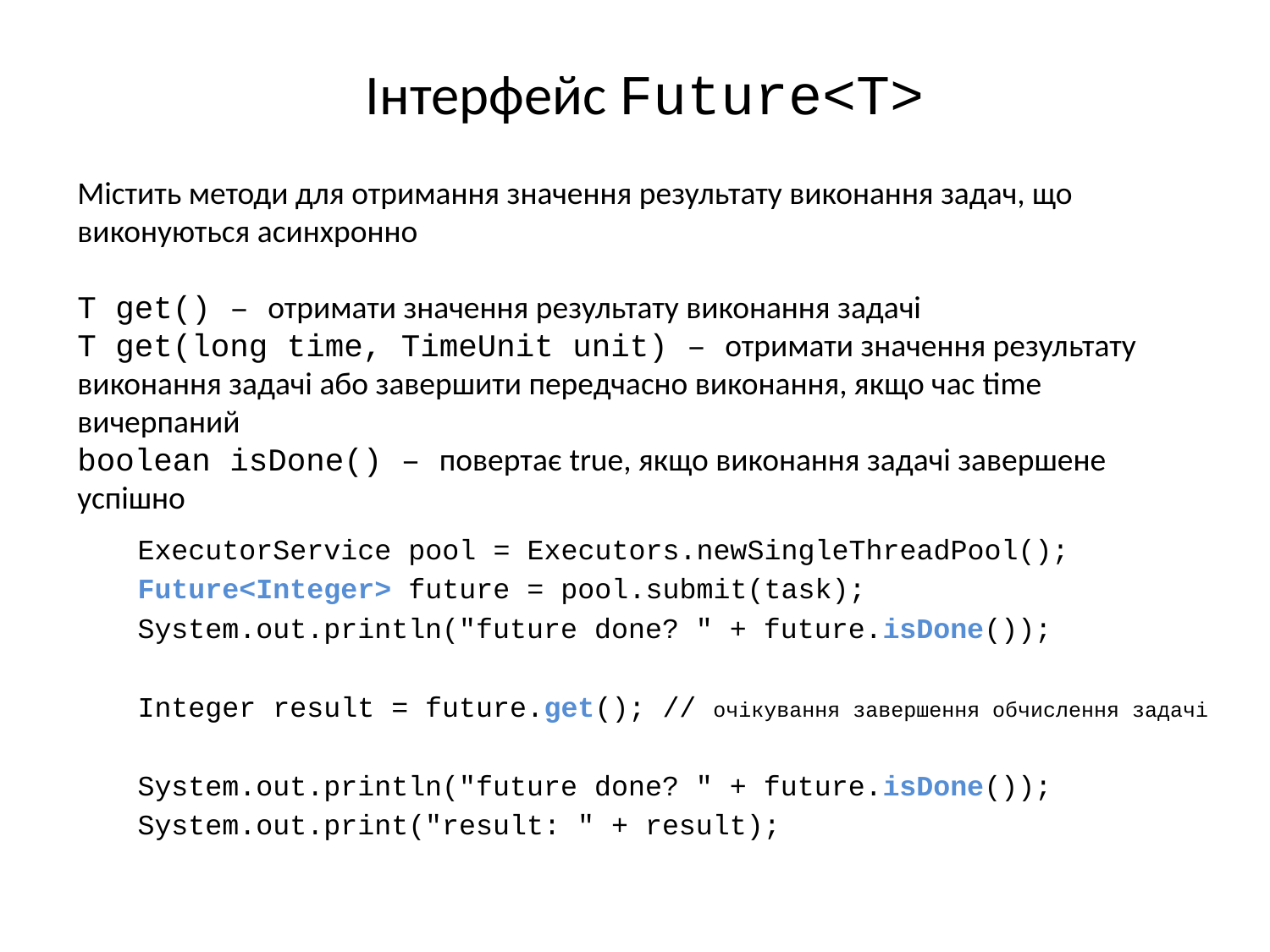

# Інтерфейс Future<T>
Містить методи для отримання значення результату виконання задач, що виконуються асинхронно

T get() – отримати значення результату виконання задачі
T get(long time, TimeUnit unit) – отримати значення результату виконання задачі або завершити передчасно виконання, якщо час time вичерпаний
boolean isDone() – повертає true, якщо виконання задачі завершене успішно
ExecutorService pool = Executors.newSingleThreadPool();
Future<Integer> future = pool.submit(task);
System.out.println("future done? " + future.isDone());

Integer result = future.get(); // очікування завершення обчислення задачі

System.out.println("future done? " + future.isDone());
System.out.print("result: " + result);